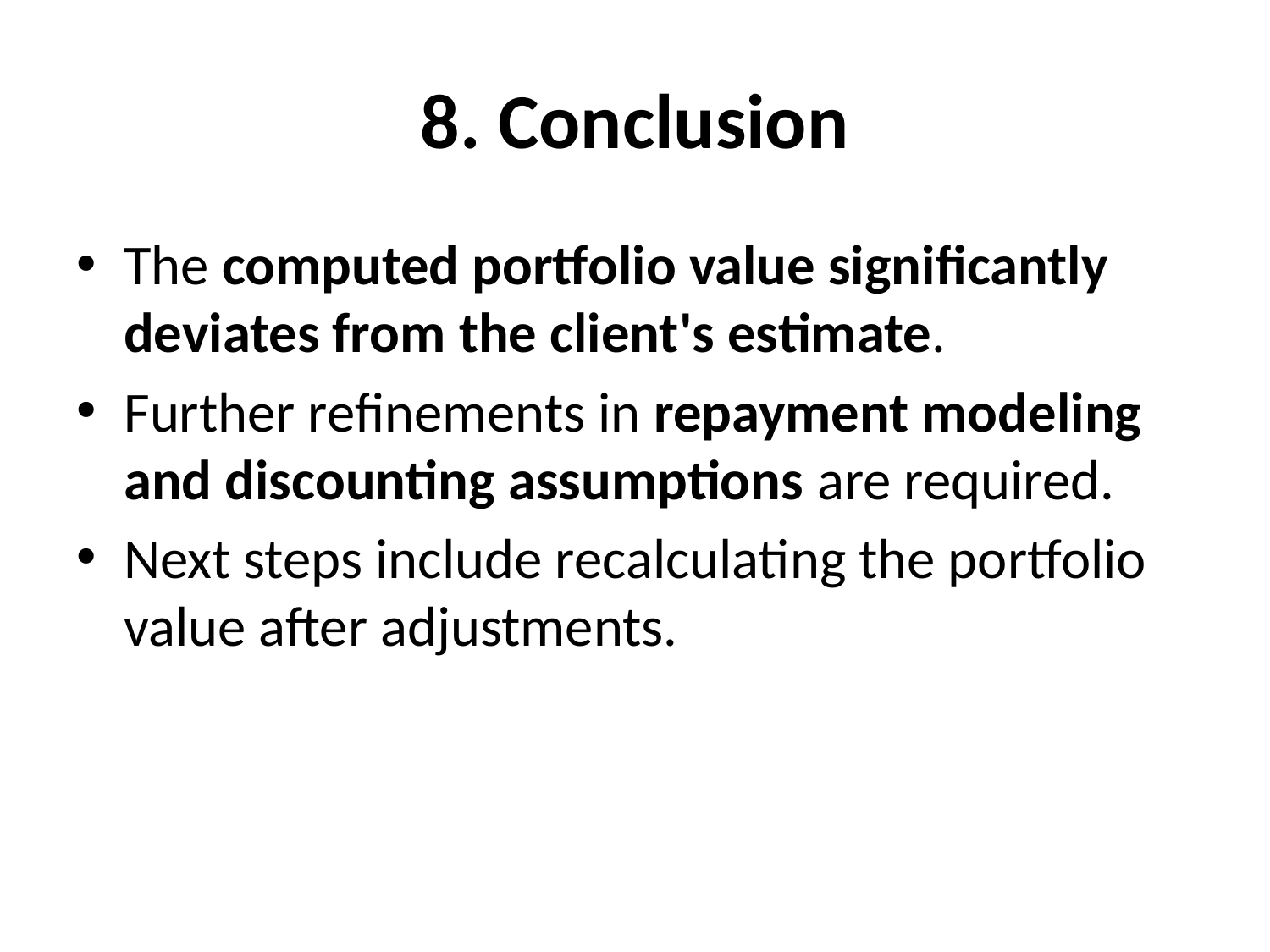

# 8. Conclusion
The computed portfolio value significantly deviates from the client's estimate.
Further refinements in repayment modeling and discounting assumptions are required.
Next steps include recalculating the portfolio value after adjustments.